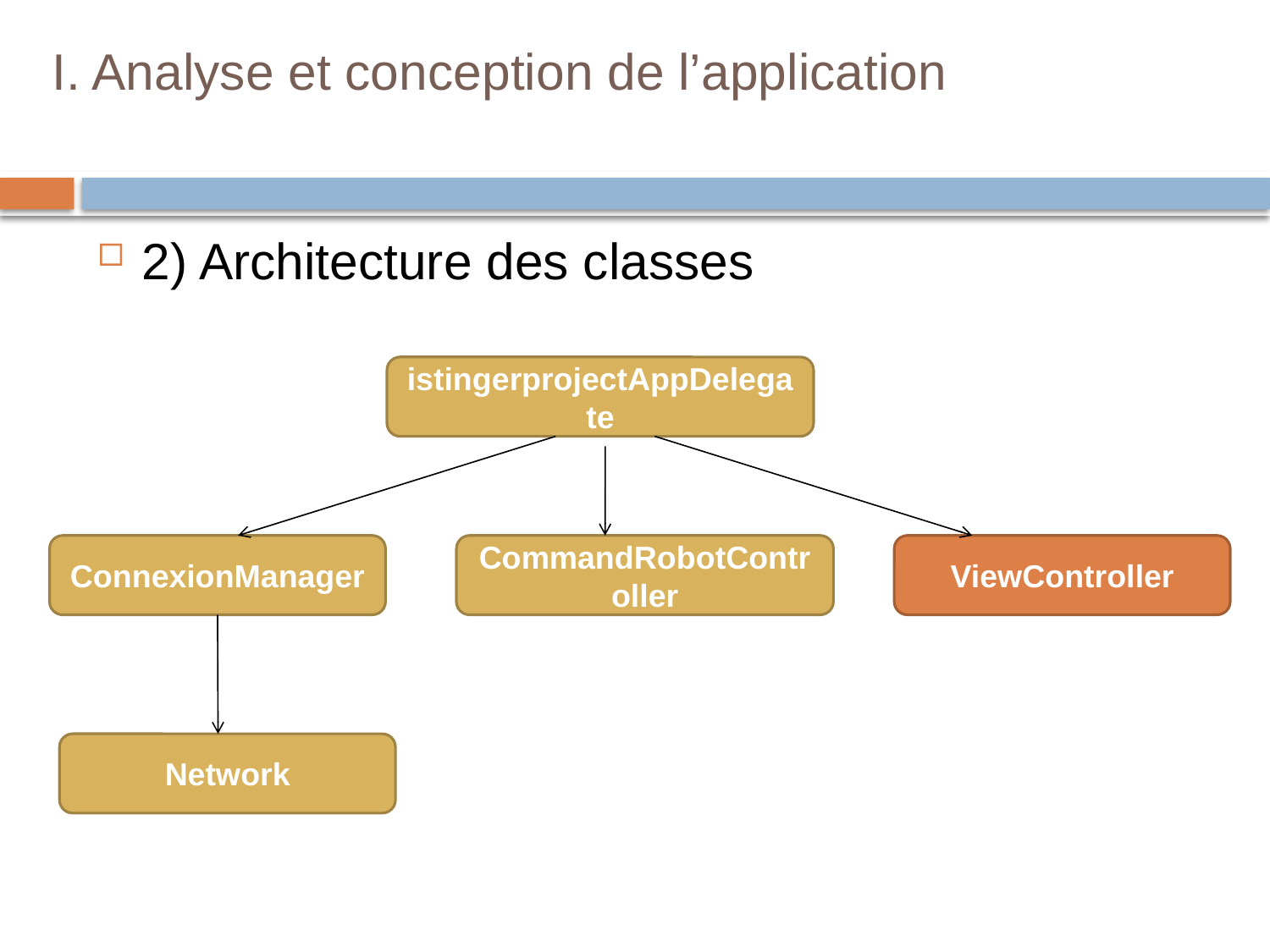

# I. Analyse et conception de l’application
2) Architecture des classes

istingerprojectAppDelegate
ConnexionManager
CommandRobotController
ViewController
Network